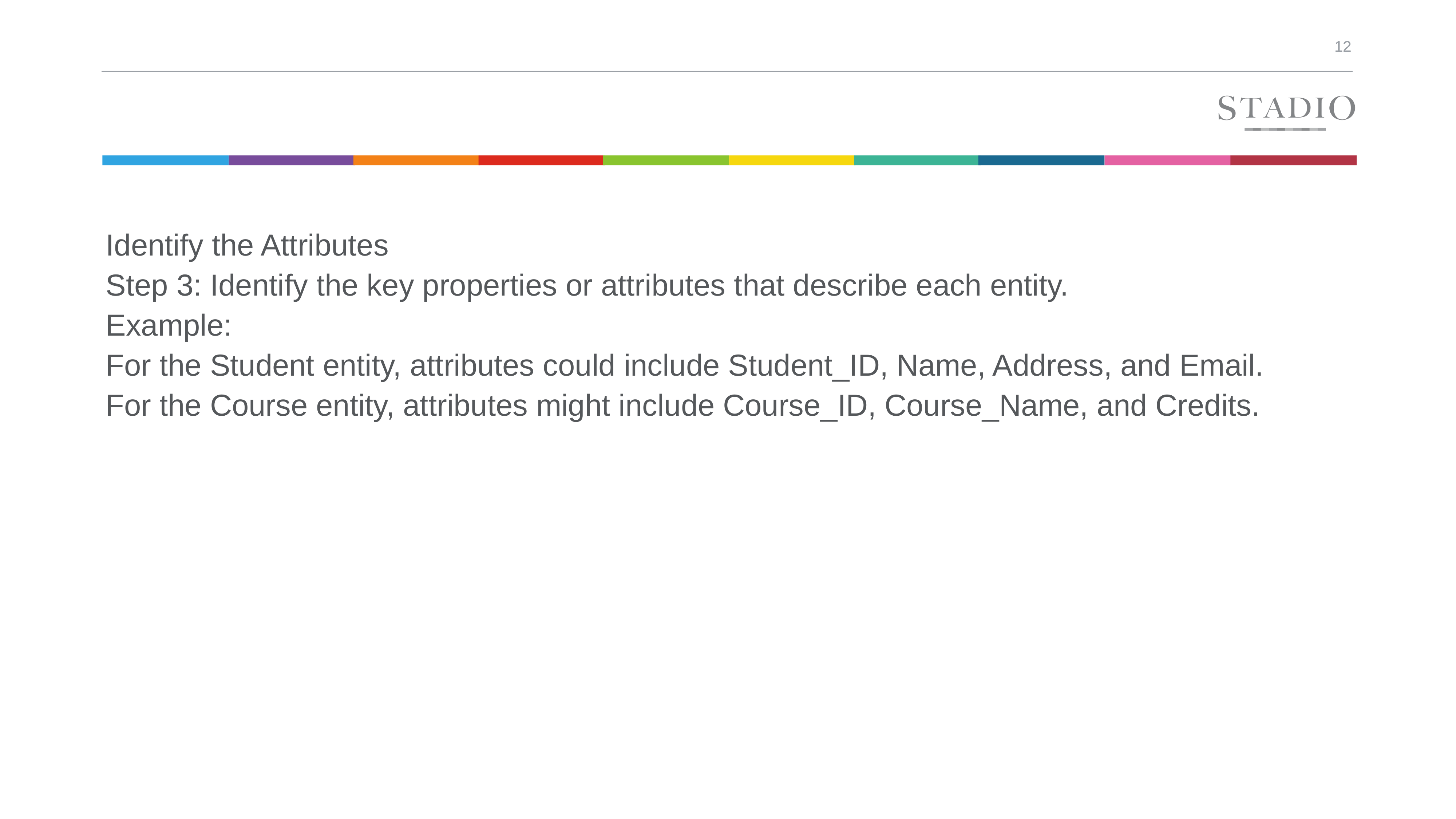

Identify the Attributes
Step 3: Identify the key properties or attributes that describe each entity.
Example:
For the Student entity, attributes could include Student_ID, Name, Address, and Email.
For the Course entity, attributes might include Course_ID, Course_Name, and Credits.